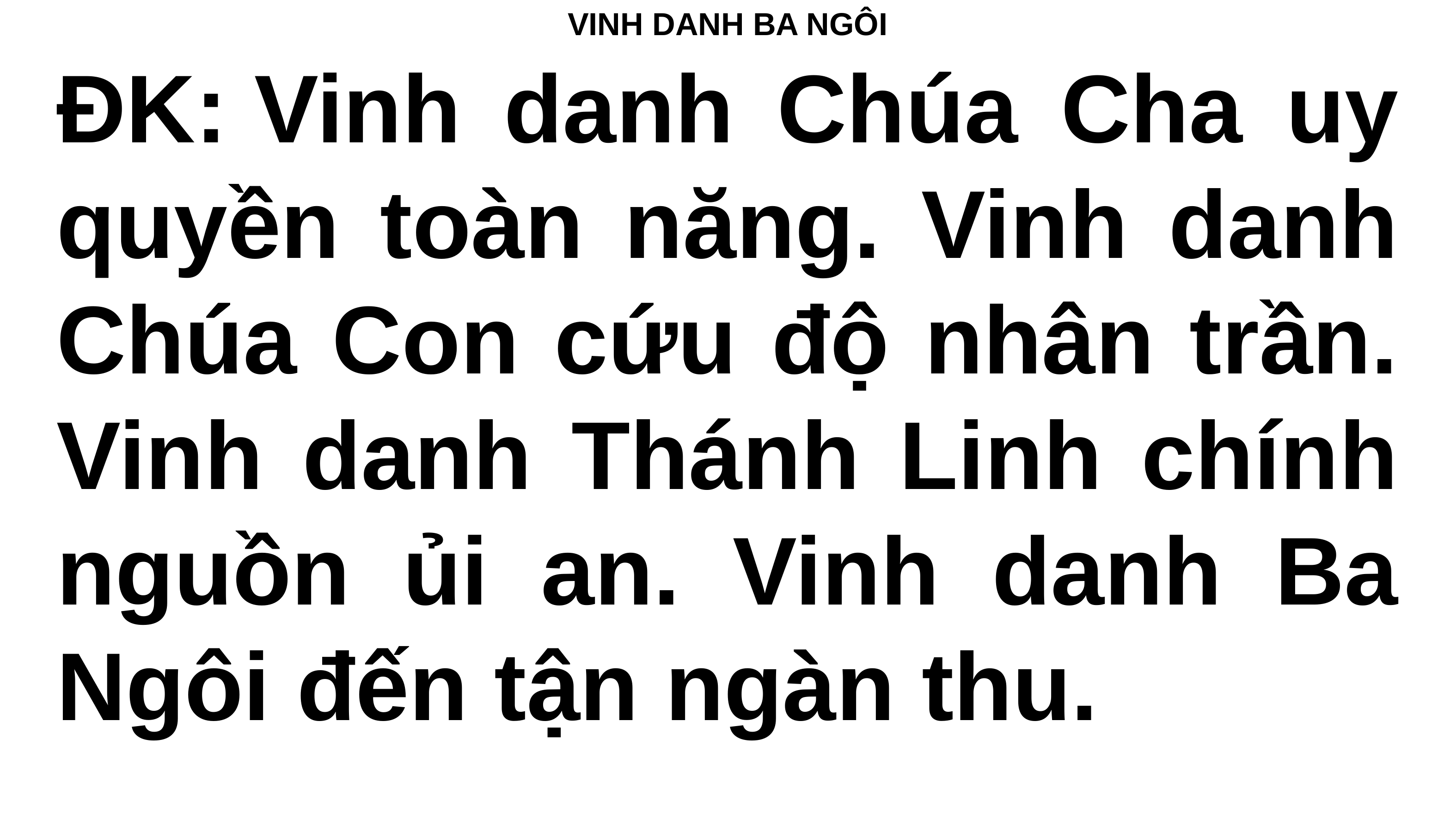

VINH DANH BA NGÔI
ÐK: Vinh danh Chúa Cha uy quyền toàn năng. Vinh danh Chúa Con cứu độ nhân trần. Vinh danh Thánh Linh chính nguồn ủi an. Vinh danh Ba Ngôi đến tận ngàn thu.